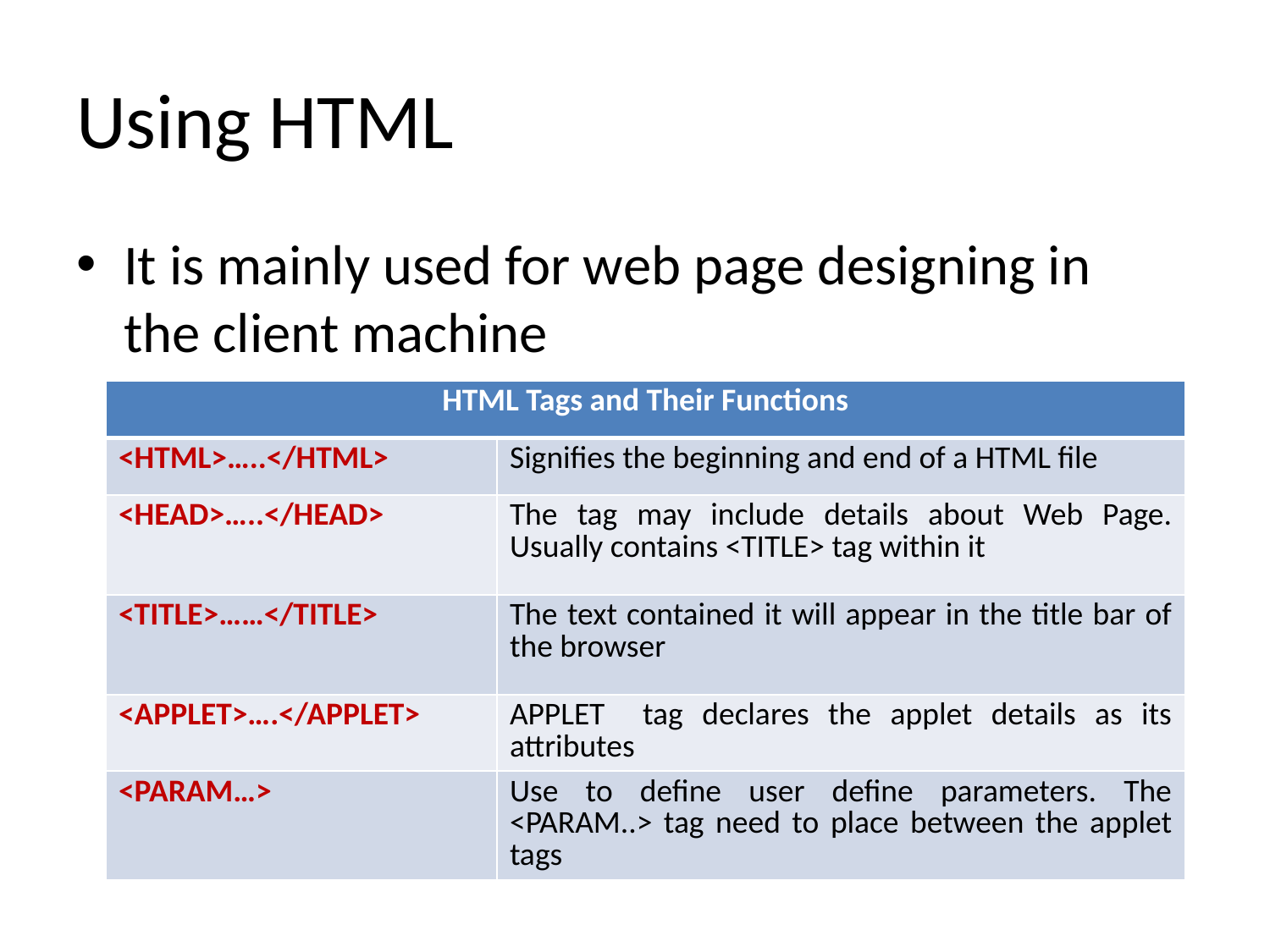

# Using HTML
It is mainly used for web page designing in the client machine

| HTML Tags and Their Functions |  |
| --- | --- |
| <HTML>…..</HTML> | Signifies the beginning and end of a HTML file |
| <HEAD>…..</HEAD> | The tag may include details about Web Page. Usually contains <TITLE> tag within it |
| <TITLE>……</TITLE> | The text contained it will appear in the title bar of the browser |
| <APPLET>….</APPLET> | APPLET tag declares the applet details as its attributes |
| <PARAM…> | Use to define user define parameters. The <PARAM..> tag need to place between the applet tags |